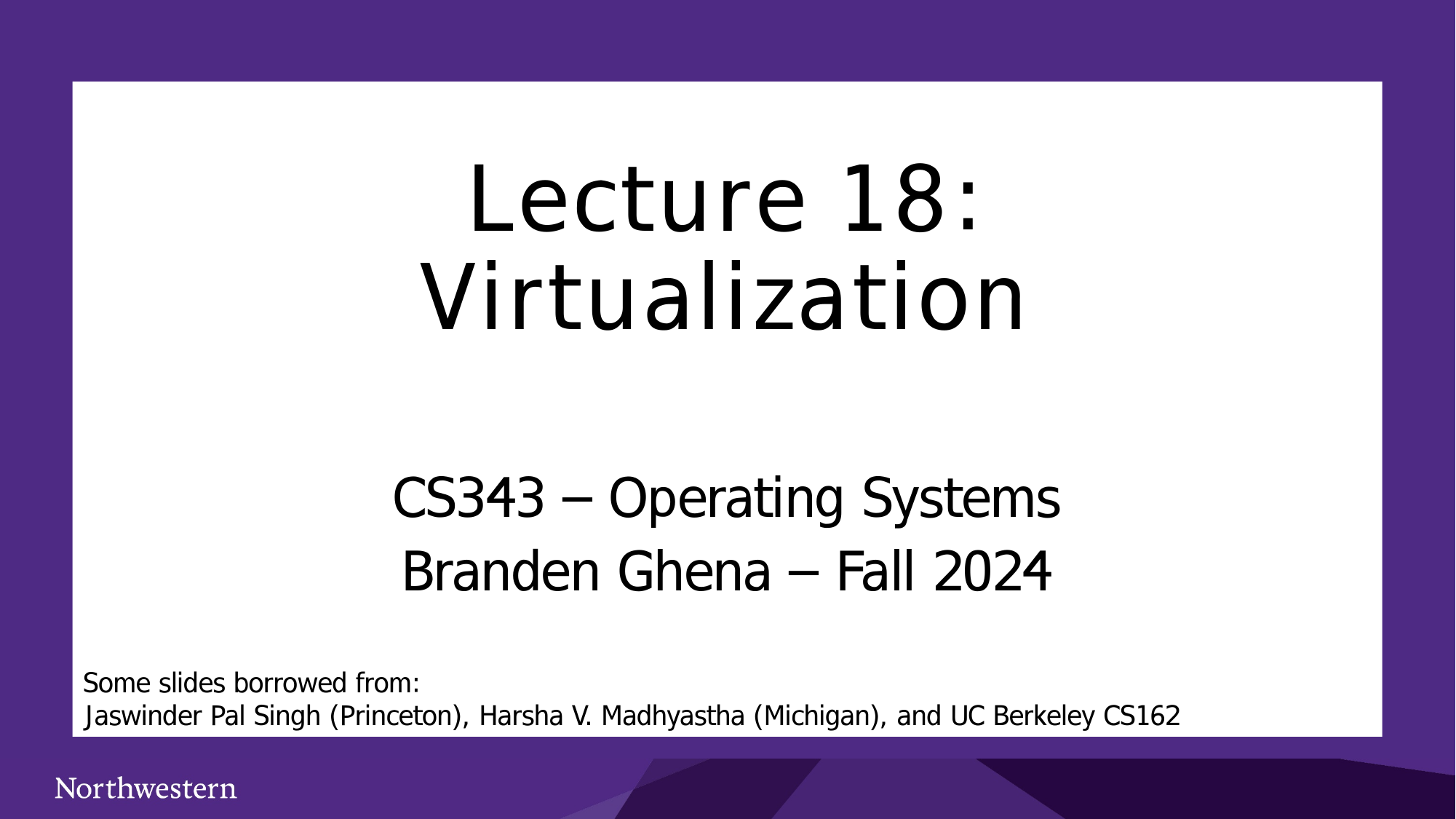

# Lecture 18: Virtualization
CS343 – Operating Systems
Branden Ghena – Fall 2024
Some slides borrowed from:
Jaswinder Pal Singh (Princeton), Harsha V. Madhyastha (Michigan), and UC Berkeley CS162